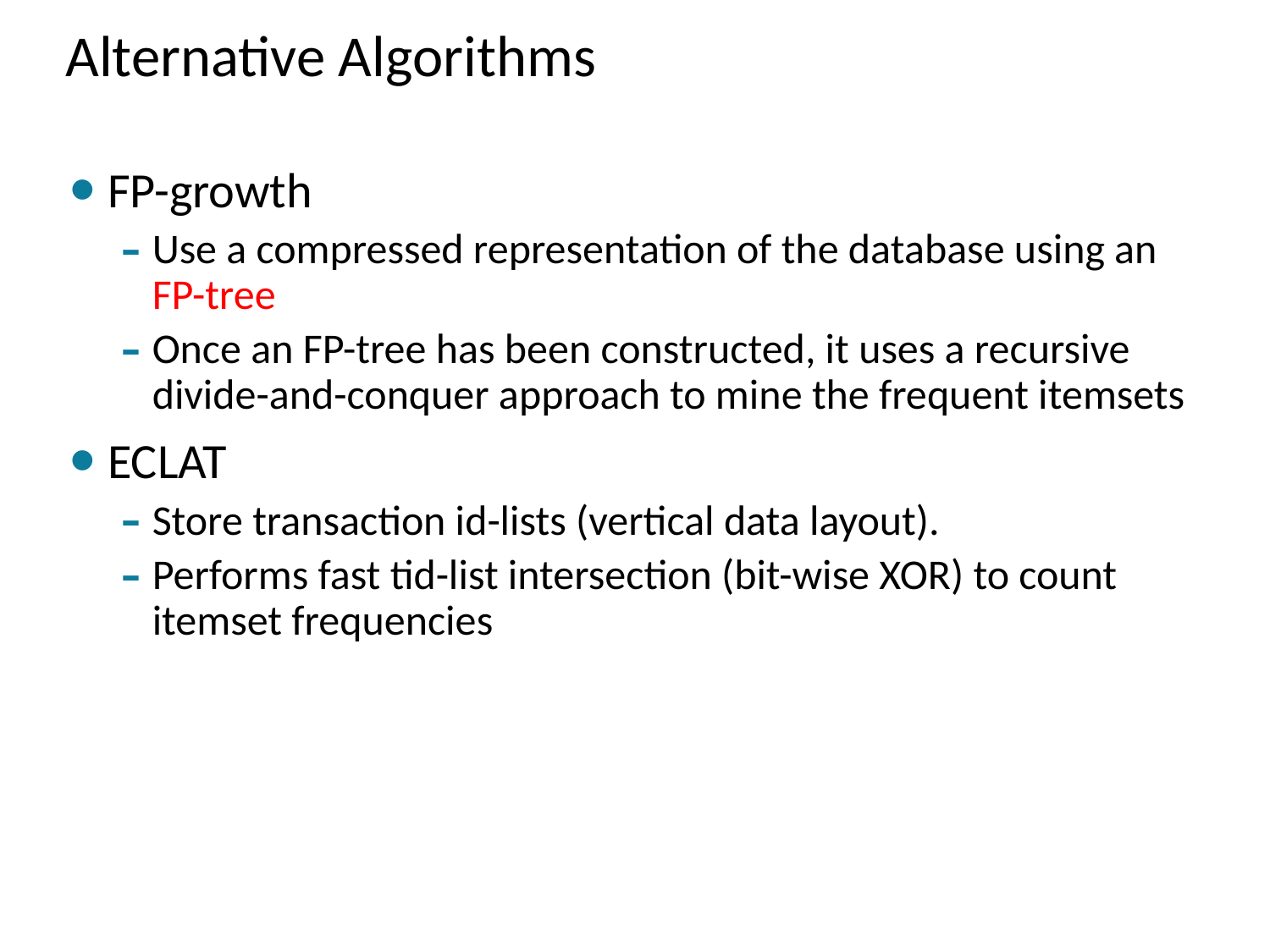

# Alternative Algorithms
FP-growth
Use a compressed representation of the database using an FP-tree
Once an FP-tree has been constructed, it uses a recursive divide-and-conquer approach to mine the frequent itemsets
ECLAT
Store transaction id-lists (vertical data layout).
Performs fast tid-list intersection (bit-wise XOR) to count itemset frequencies